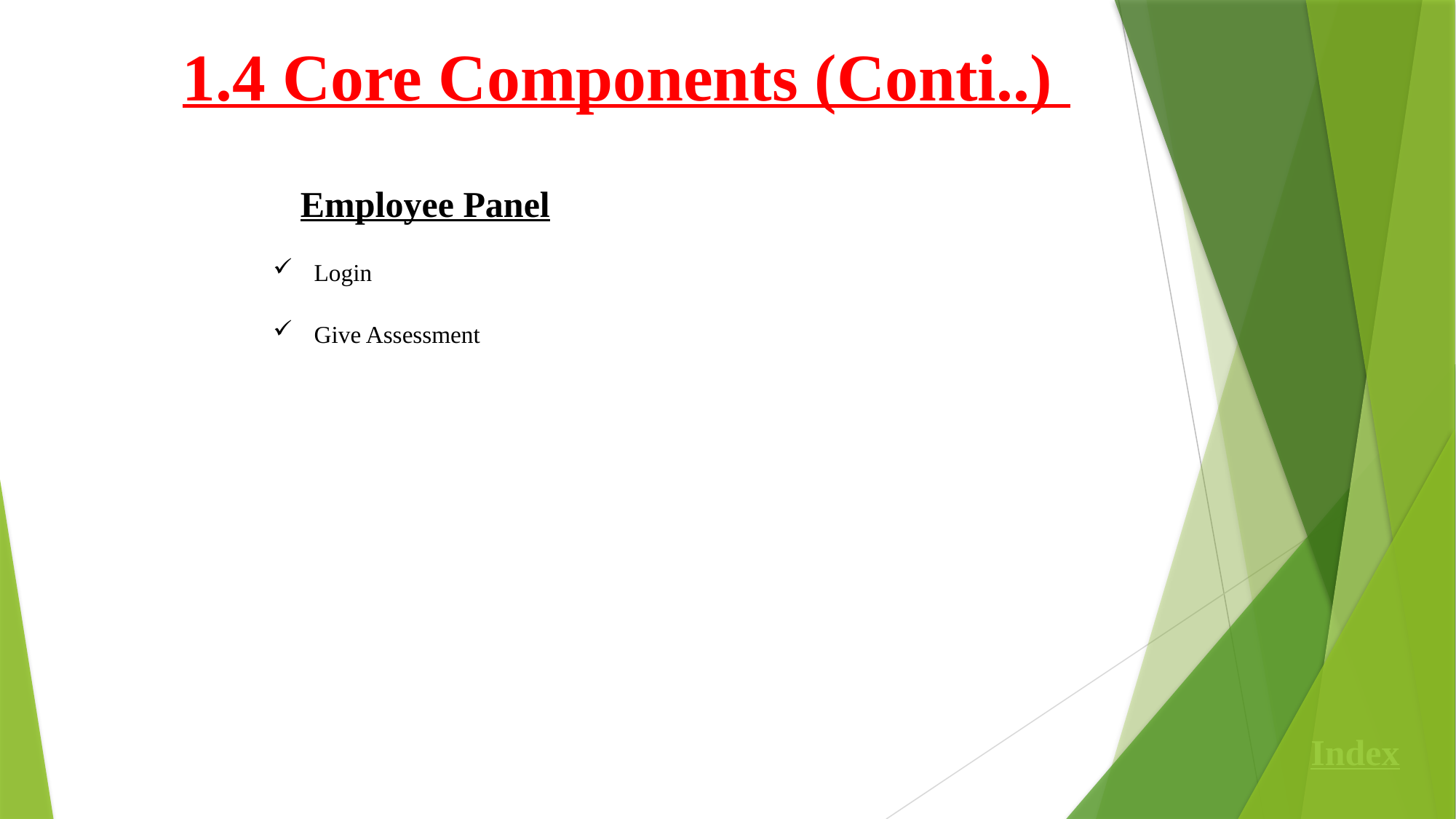

1.4 Core Components (Conti..)

Employee Panel
Login
Give Assessment
Index